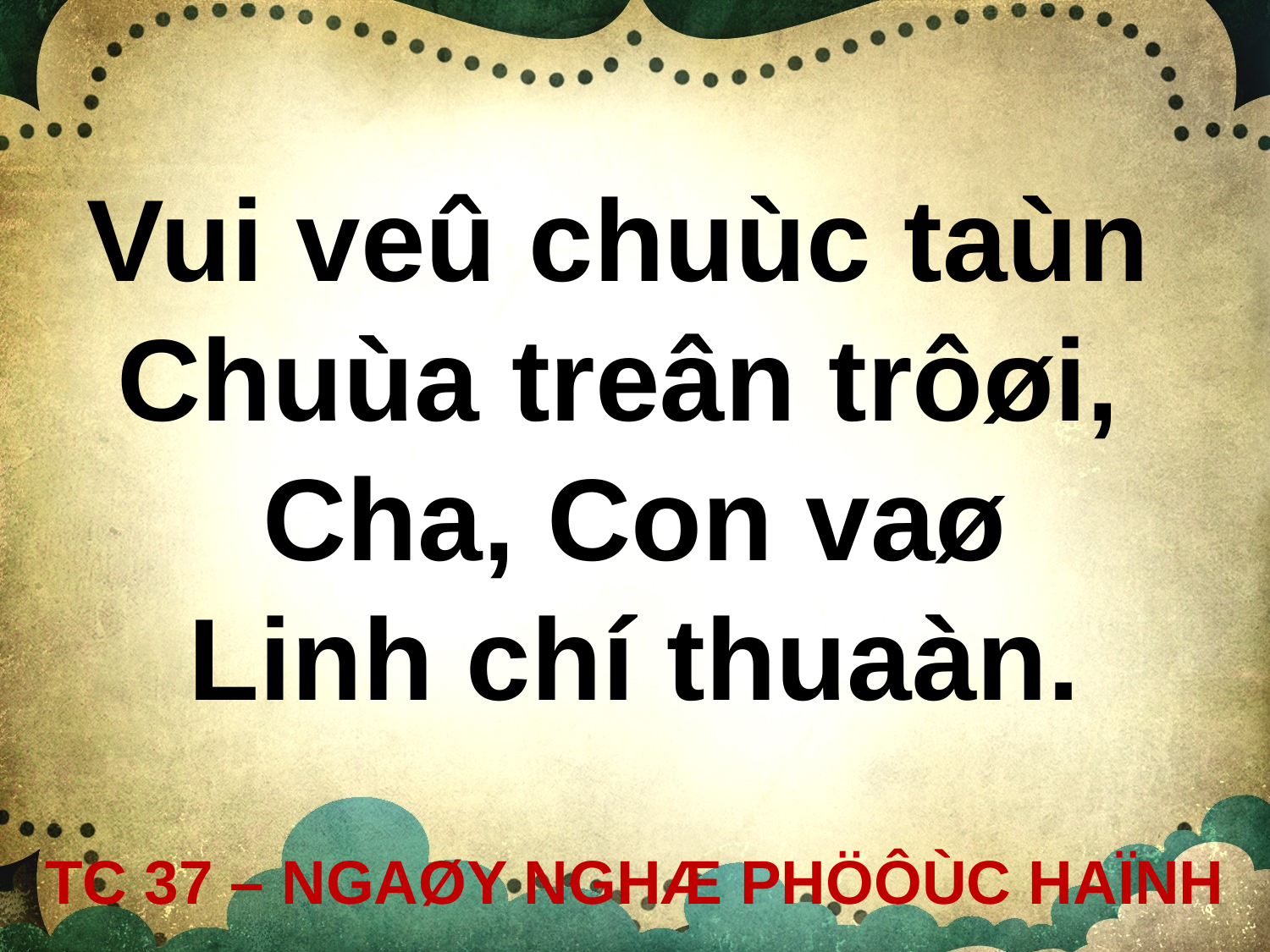

Vui veû chuùc taùn
Chuùa treân trôøi,
Cha, Con vaø
Linh chí thuaàn.
TC 37 – NGAØY NGHÆ PHÖÔÙC HAÏNH